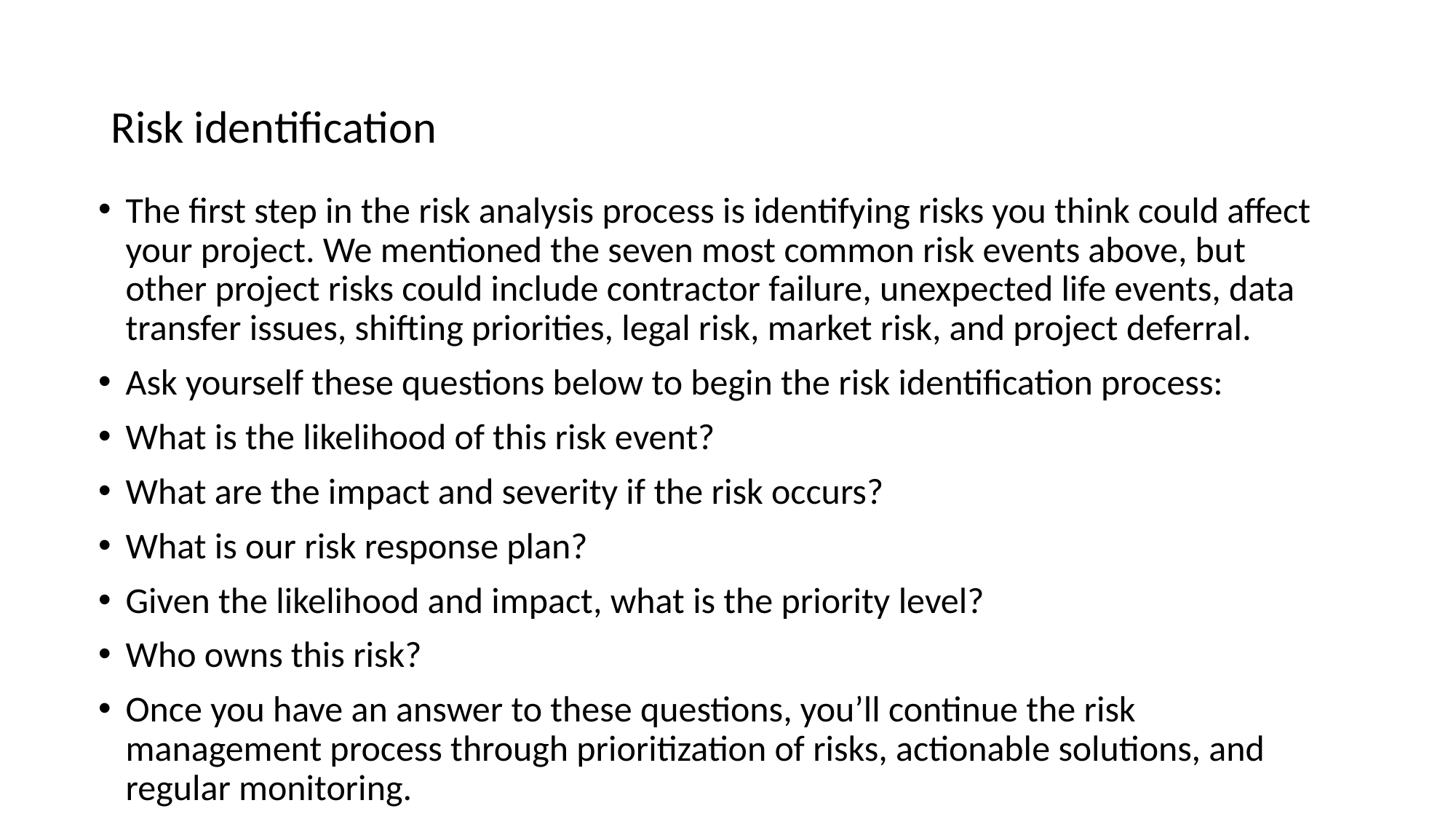

# Risk identification
The first step in the risk analysis process is identifying risks you think could affect your project. We mentioned the seven most common risk events above, but other project risks could include contractor failure, unexpected life events, data transfer issues, shifting priorities, legal risk, market risk, and project deferral.
Ask yourself these questions below to begin the risk identification process:
What is the likelihood of this risk event?
What are the impact and severity if the risk occurs?
What is our risk response plan?
Given the likelihood and impact, what is the priority level?
Who owns this risk?
Once you have an answer to these questions, you’ll continue the risk management process through prioritization of risks, actionable solutions, and regular monitoring.